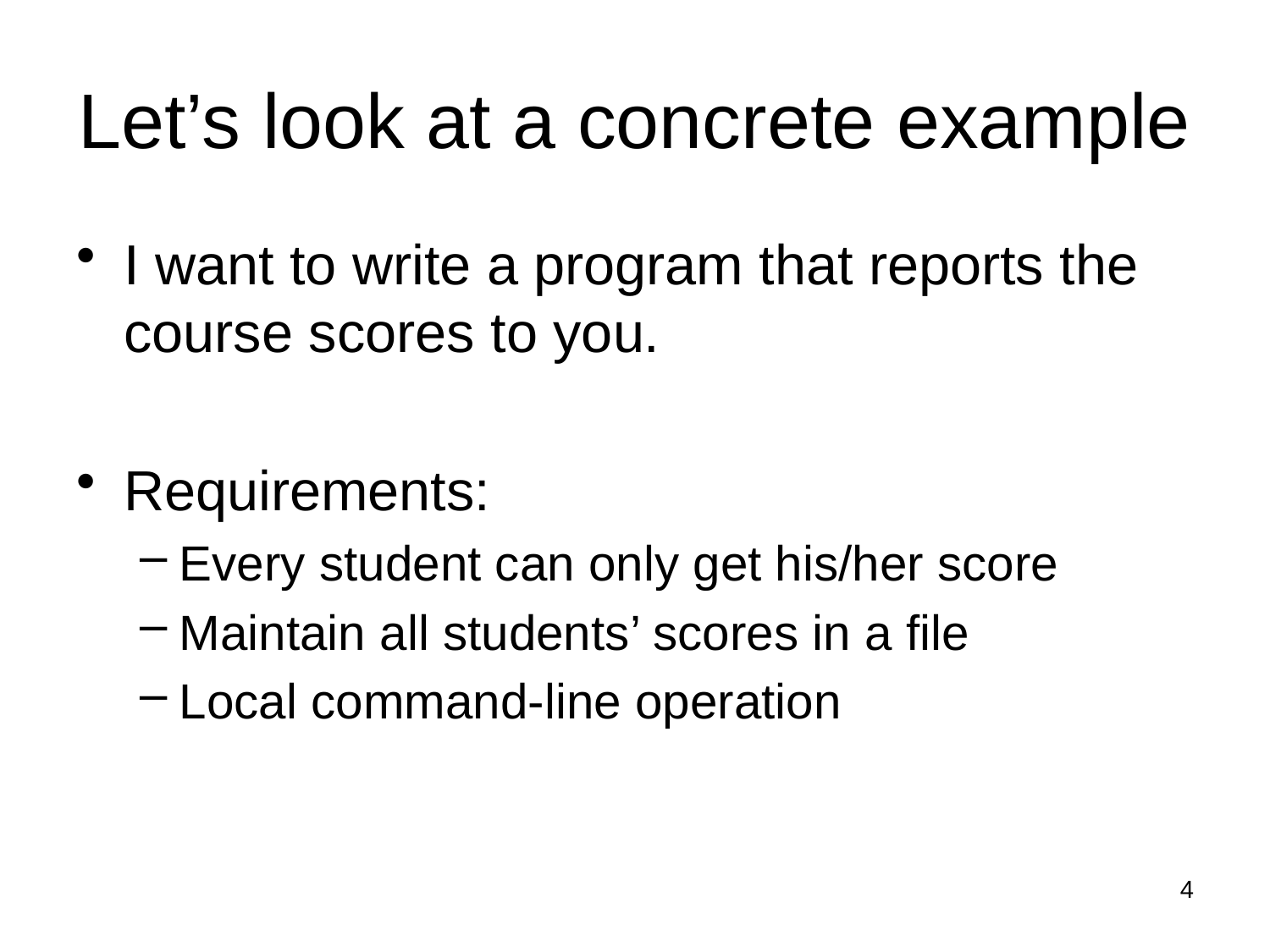

# Let’s look at a concrete example
I want to write a program that reports the course scores to you.

Requirements:
Every student can only get his/her score
Maintain all students’ scores in a file
Local command-line operation

4